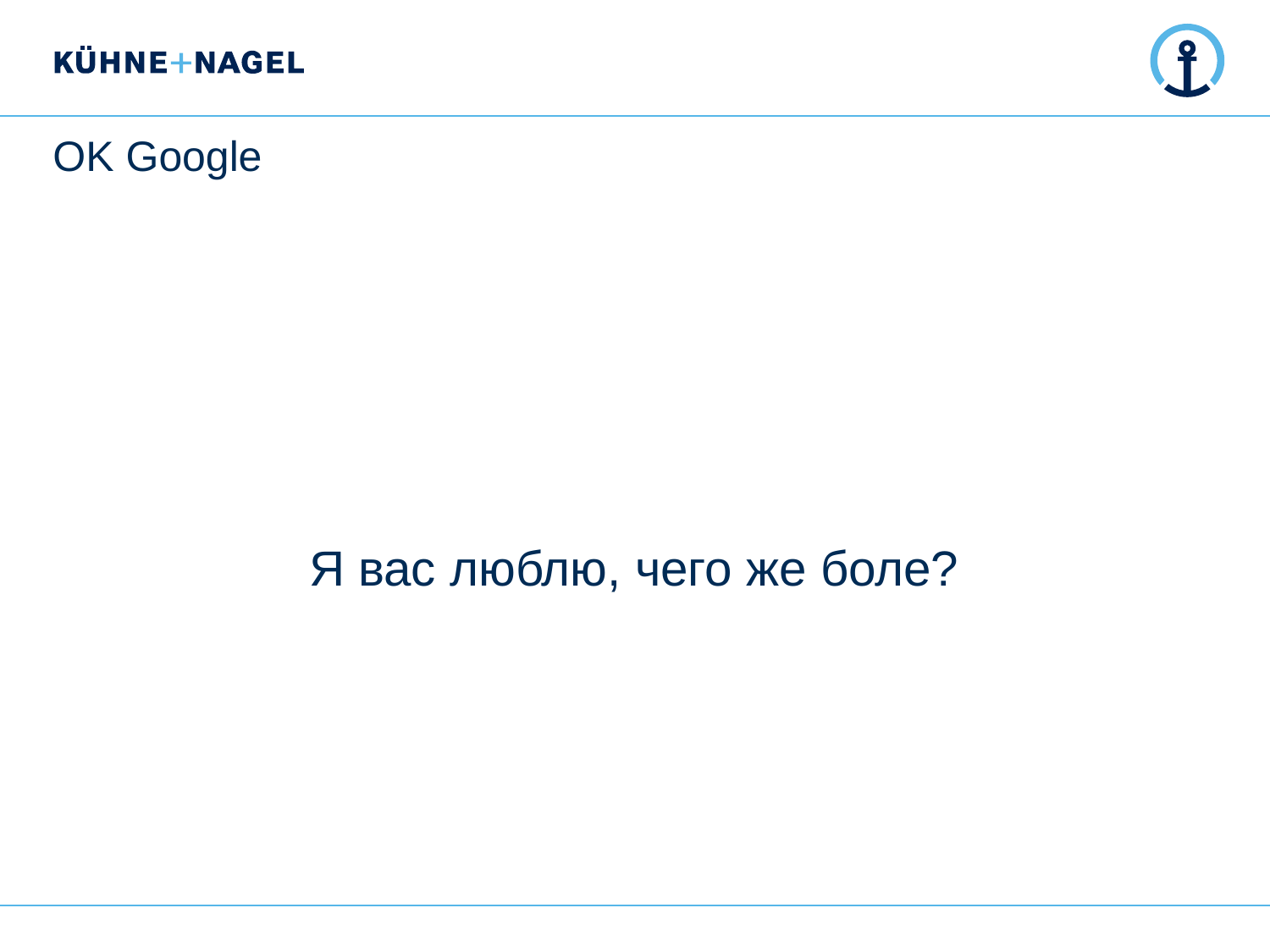

# OK Google
Я вас люблю, чего же боле?